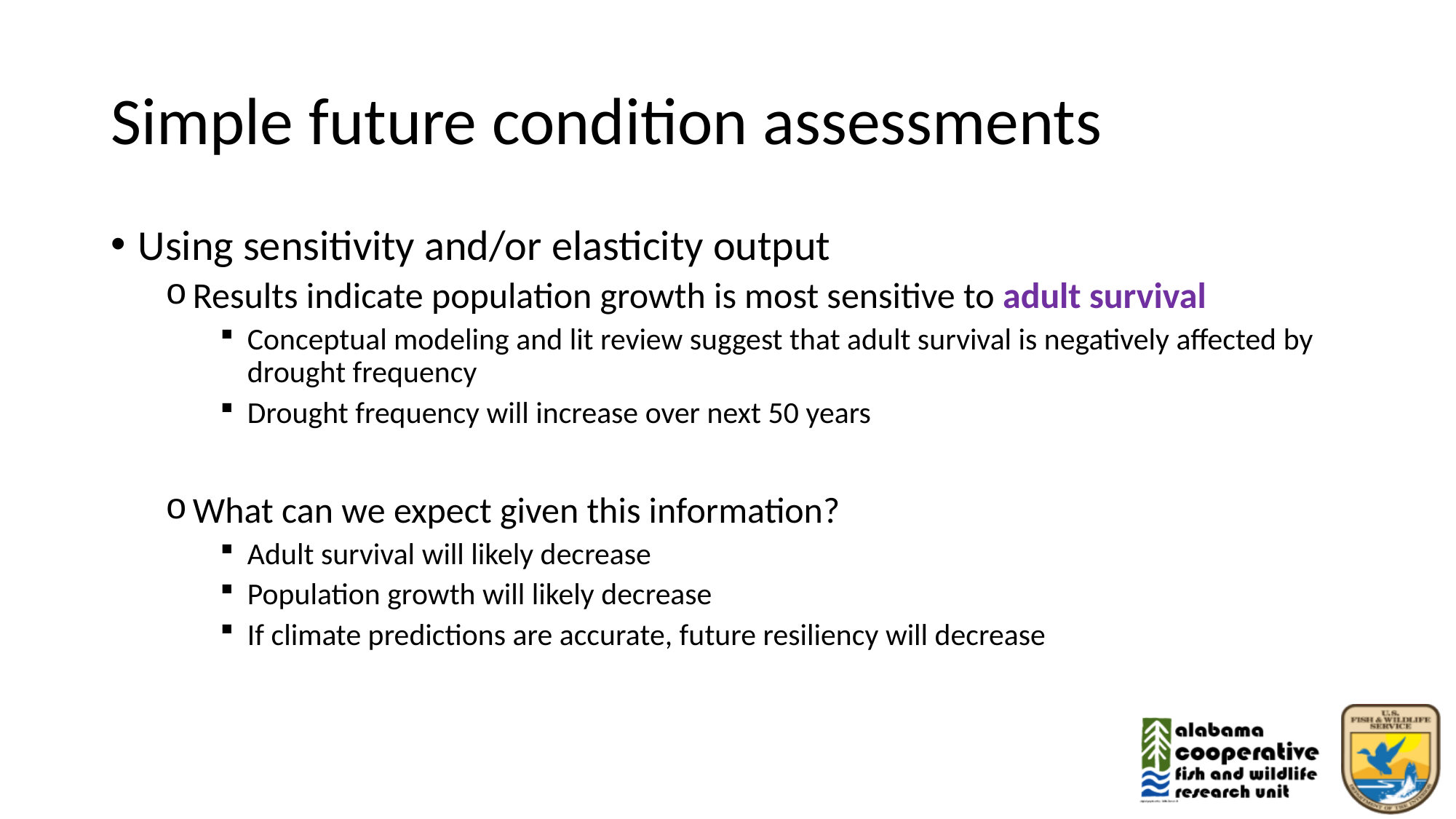

# Simple future condition assessments
Using sensitivity and/or elasticity output
Results indicate population growth is most sensitive to adult survival
Conceptual modeling and lit review suggest that adult survival is negatively affected by drought frequency
Drought frequency will increase over next 50 years

What can we expect given this information?
Adult survival will likely decrease
Population growth will likely decrease
If climate predictions are accurate, future resiliency will decrease